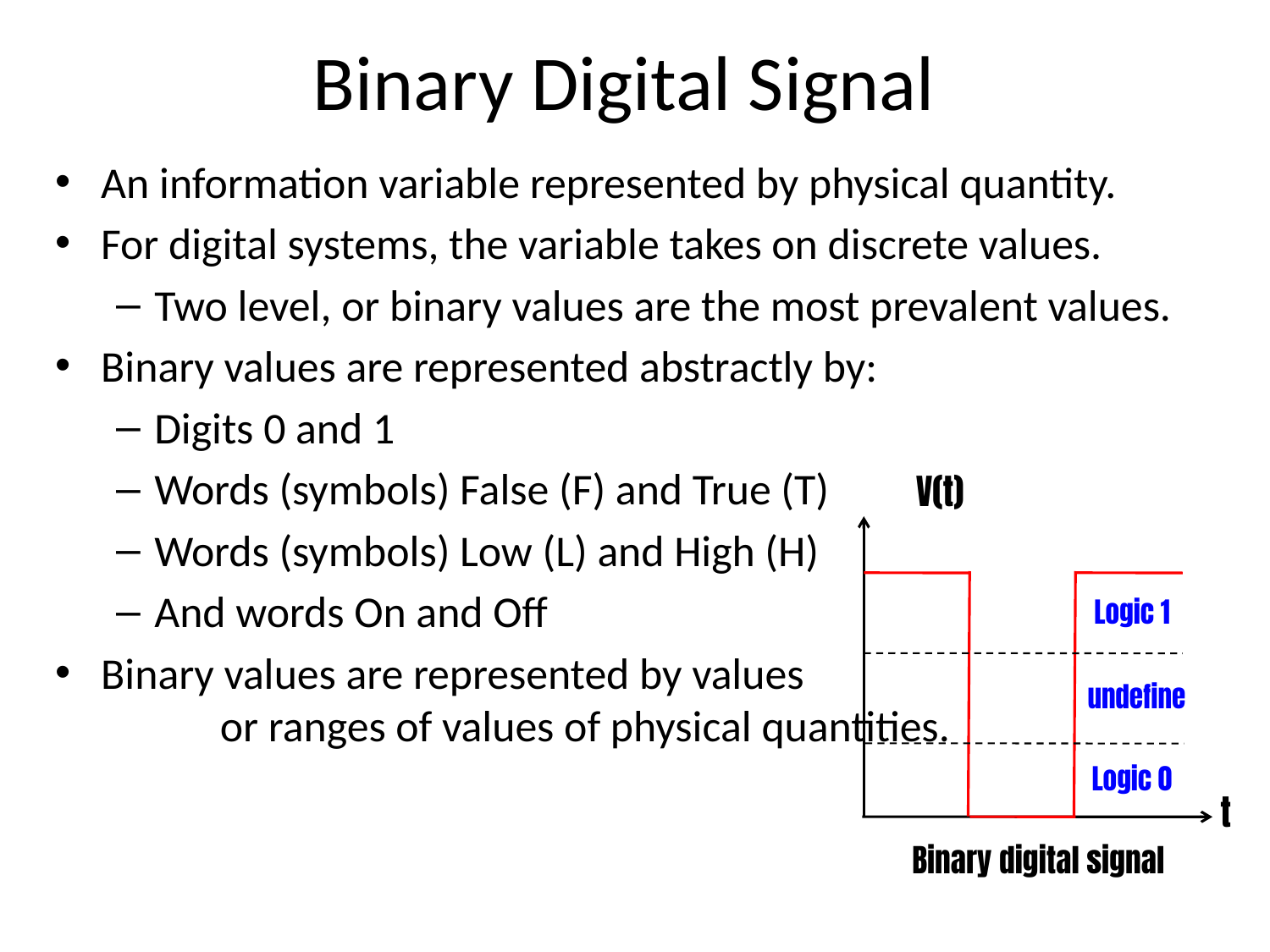

# Binary Digital Signal
An information variable represented by physical quantity.
For digital systems, the variable takes on discrete values.
Two level, or binary values are the most prevalent values.
Binary values are represented abstractly by:
Digits 0 and 1
Words (symbols) False (F) and True (T)
Words (symbols) Low (L) and High (H)
And words On and Off
Binary values are represented by values                                                 or ranges of values of physical quantities.

V(t)
Logic 1
undefine
Logic 0
t
Binary digital signal